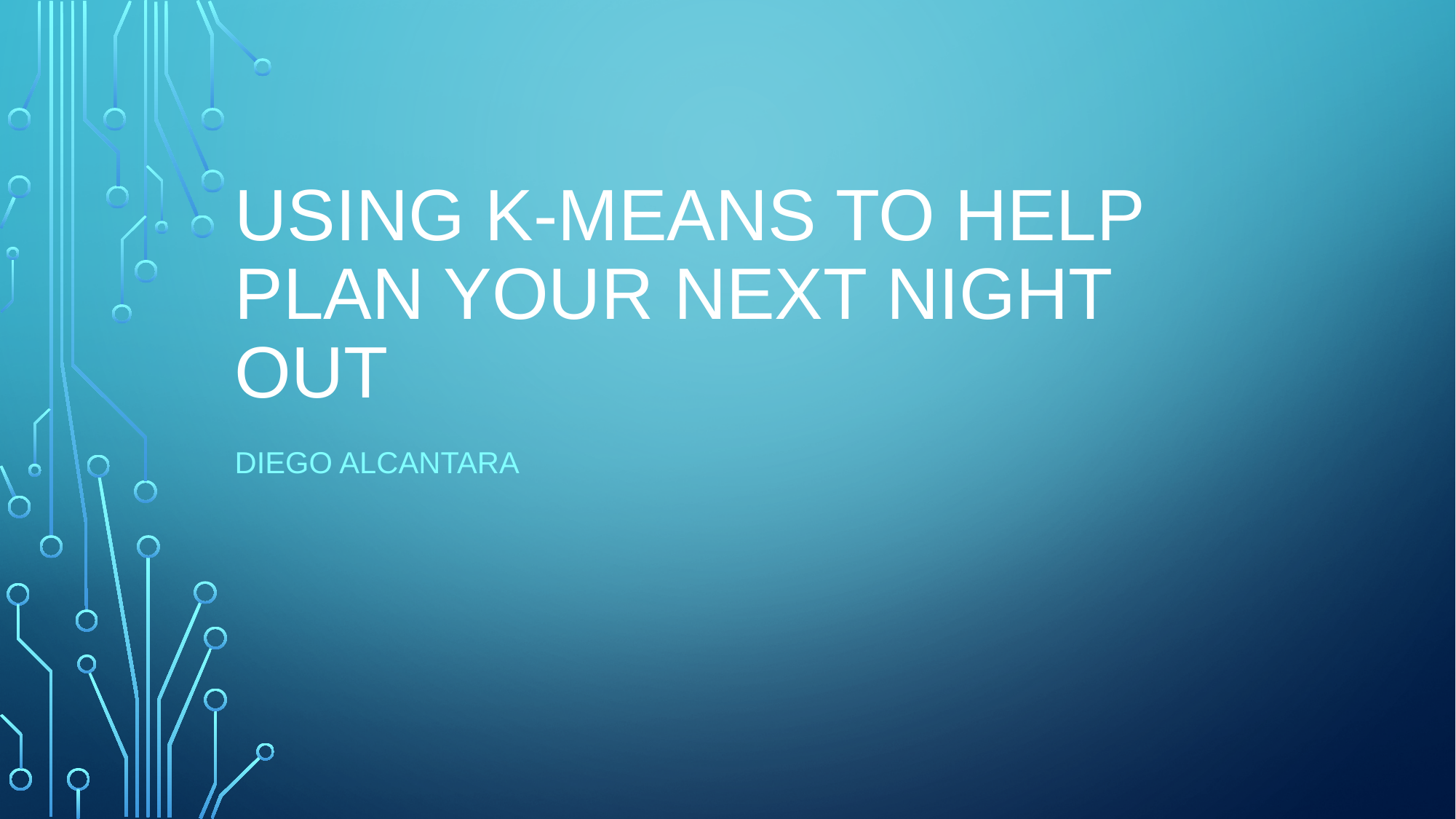

# Using K-Means to Help Plan Your Next Night Out
Diego Alcantara